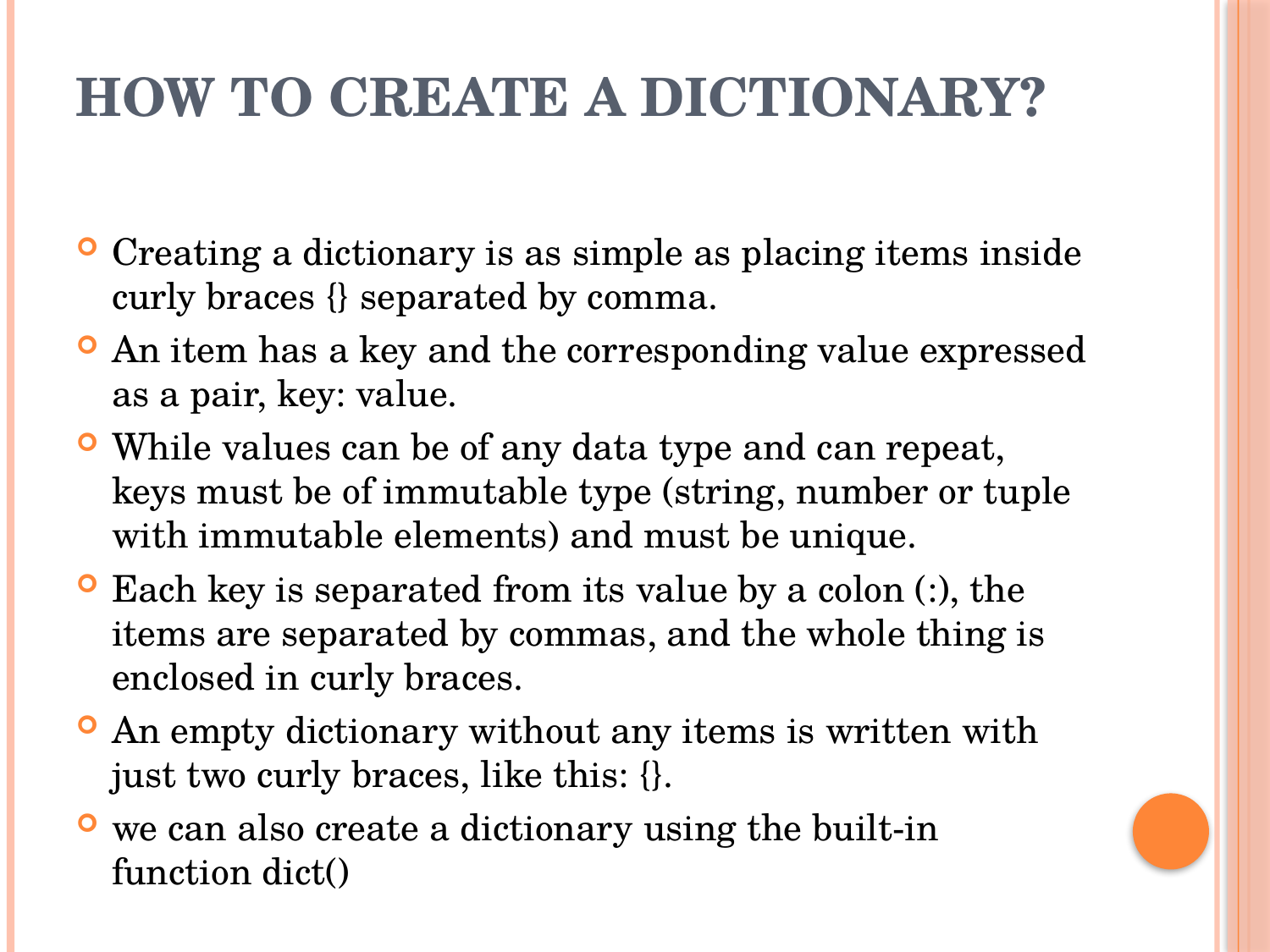

# How to create a dictionary?
Creating a dictionary is as simple as placing items inside curly braces {} separated by comma.
An item has a key and the corresponding value expressed as a pair, key: value.
While values can be of any data type and can repeat, keys must be of immutable type (string, number or tuple with immutable elements) and must be unique.
Each key is separated from its value by a colon (:), the items are separated by commas, and the whole thing is enclosed in curly braces.
An empty dictionary without any items is written with just two curly braces, like this: {}.
we can also create a dictionary using the built-in function dict()